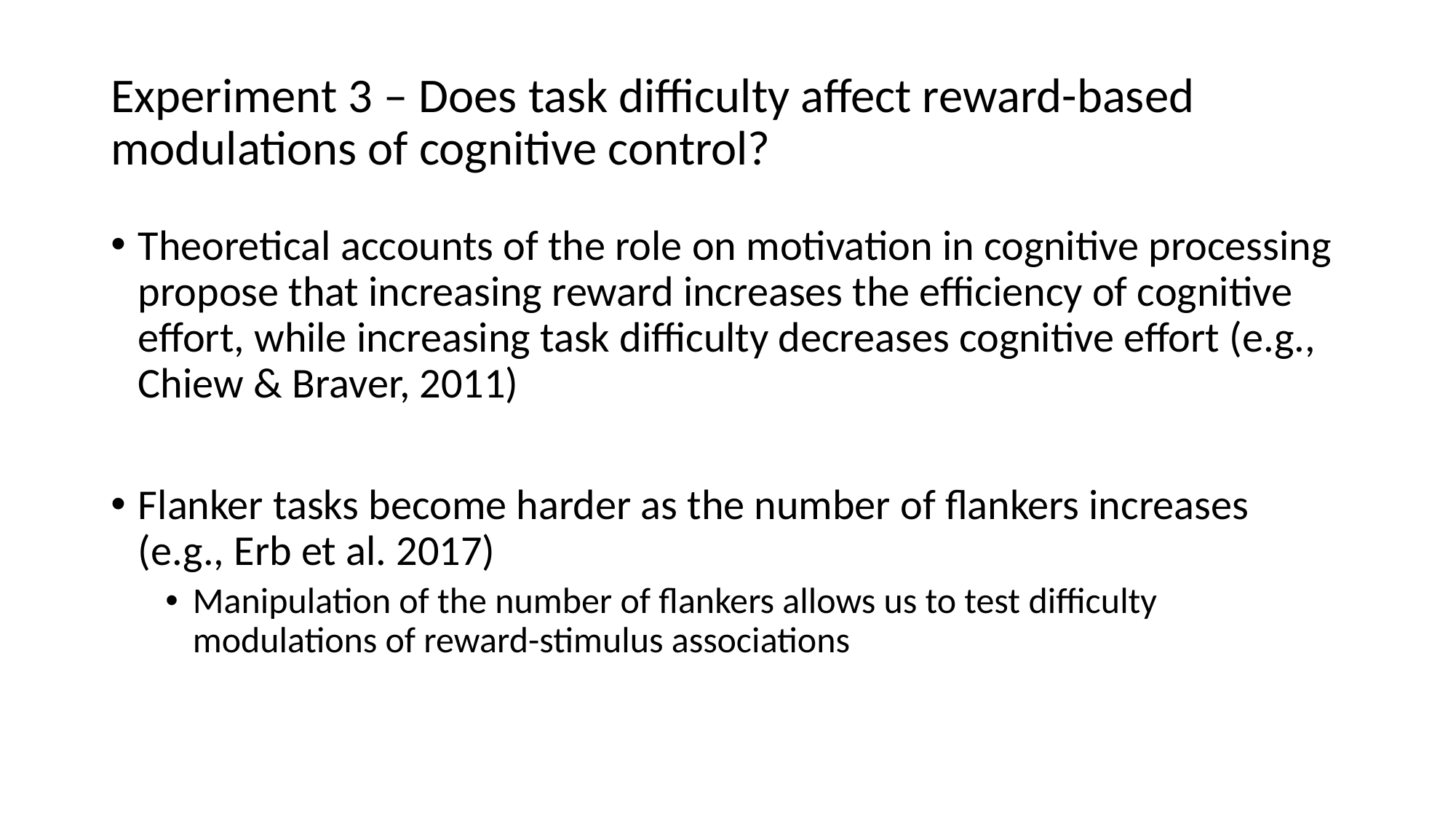

# Experiment 3 – Does task difficulty affect reward-based modulations of cognitive control?
Theoretical accounts of the role on motivation in cognitive processing propose that increasing reward increases the efficiency of cognitive effort, while increasing task difficulty decreases cognitive effort (e.g., Chiew & Braver, 2011)

Flanker tasks become harder as the number of flankers increases (e.g., Erb et al. 2017)
Manipulation of the number of flankers allows us to test difficulty modulations of reward-stimulus associations